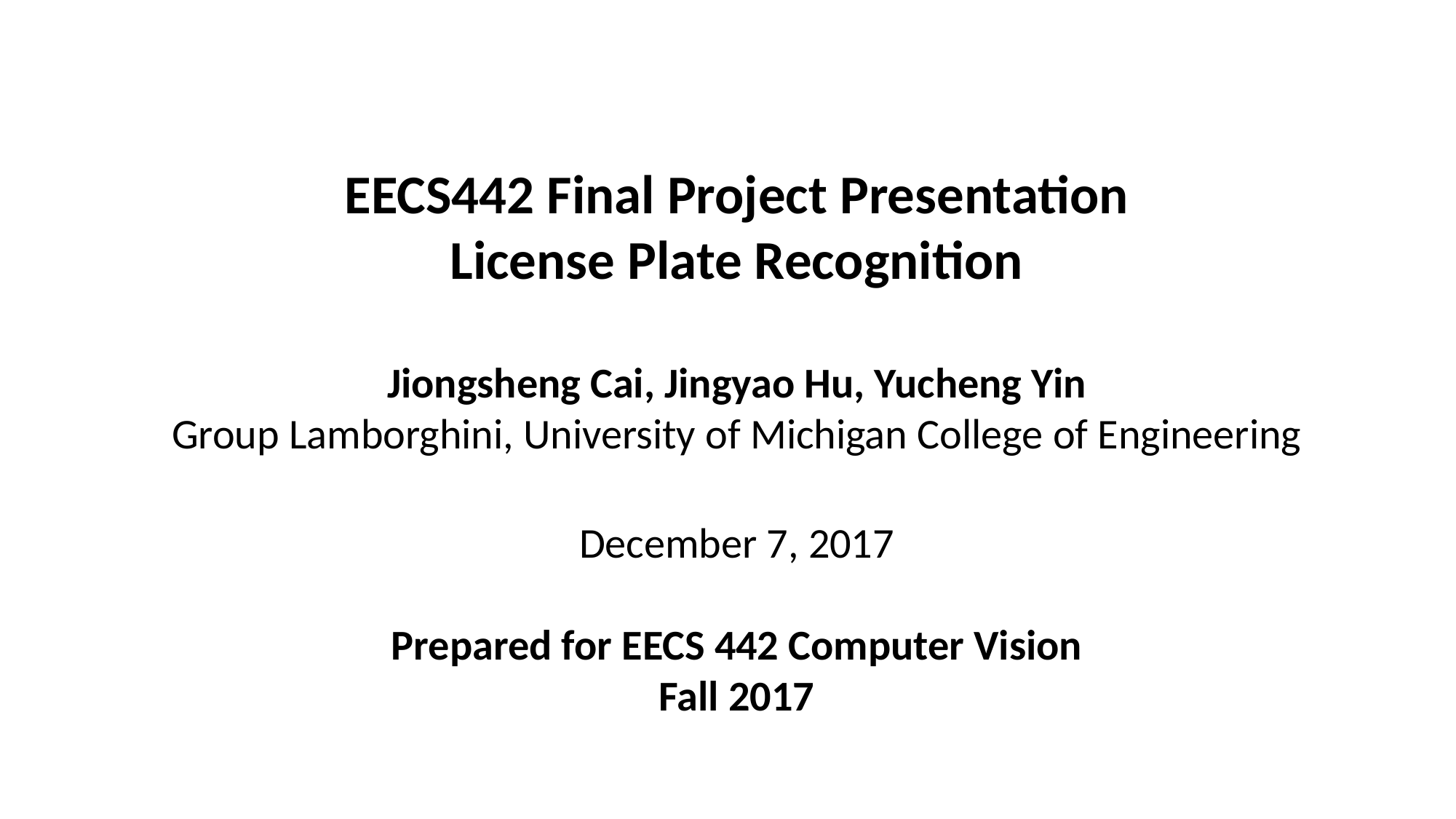

EECS442 Final Project Presentation
License Plate Recognition

Jiongsheng Cai, Jingyao Hu, Yucheng Yin
Group Lamborghini, University of Michigan College of Engineering

December 7, 2017

Prepared for EECS 442 Computer Vision
Fall 2017